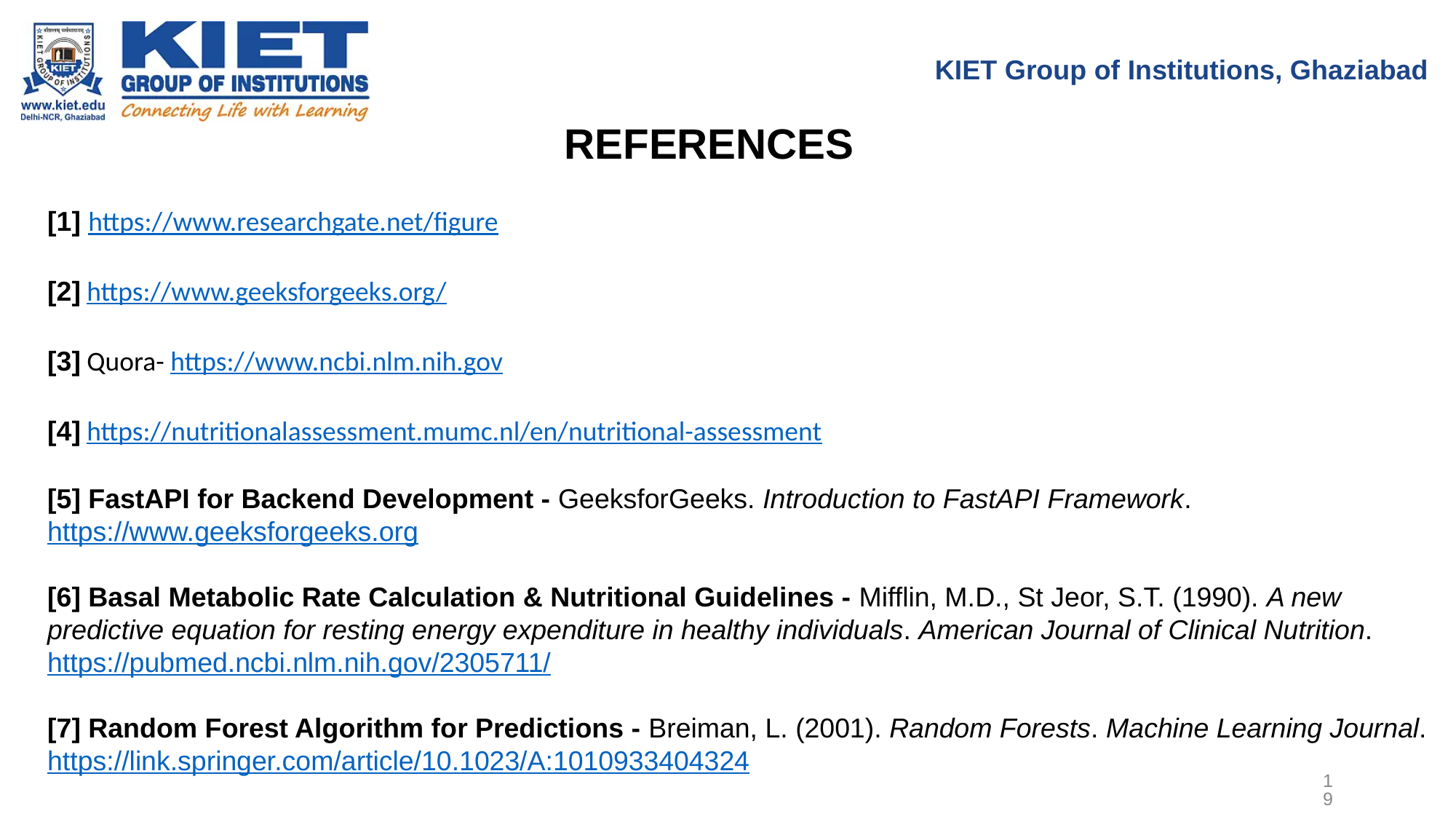

KIET Group of Institutions, Ghaziabad
REFERENCES

[1] https://www.researchgate.net/figure

[2] https://www.geeksforgeeks.org/

[3] Quora- https://www.ncbi.nlm.nih.gov

[4] https://nutritionalassessment.mumc.nl/en/nutritional-assessment

[5] FastAPI for Backend Development - GeeksforGeeks. Introduction to FastAPI Framework. https://www.geeksforgeeks.org

[6] Basal Metabolic Rate Calculation & Nutritional Guidelines - Mifflin, M.D., St Jeor, S.T. (1990). A new predictive equation for resting energy expenditure in healthy individuals. American Journal of Clinical Nutrition. https://pubmed.ncbi.nlm.nih.gov/2305711/

[7] Random Forest Algorithm for Predictions - Breiman, L. (2001). Random Forests. Machine Learning Journal. https://link.springer.com/article/10.1023/A:1010933404324

19